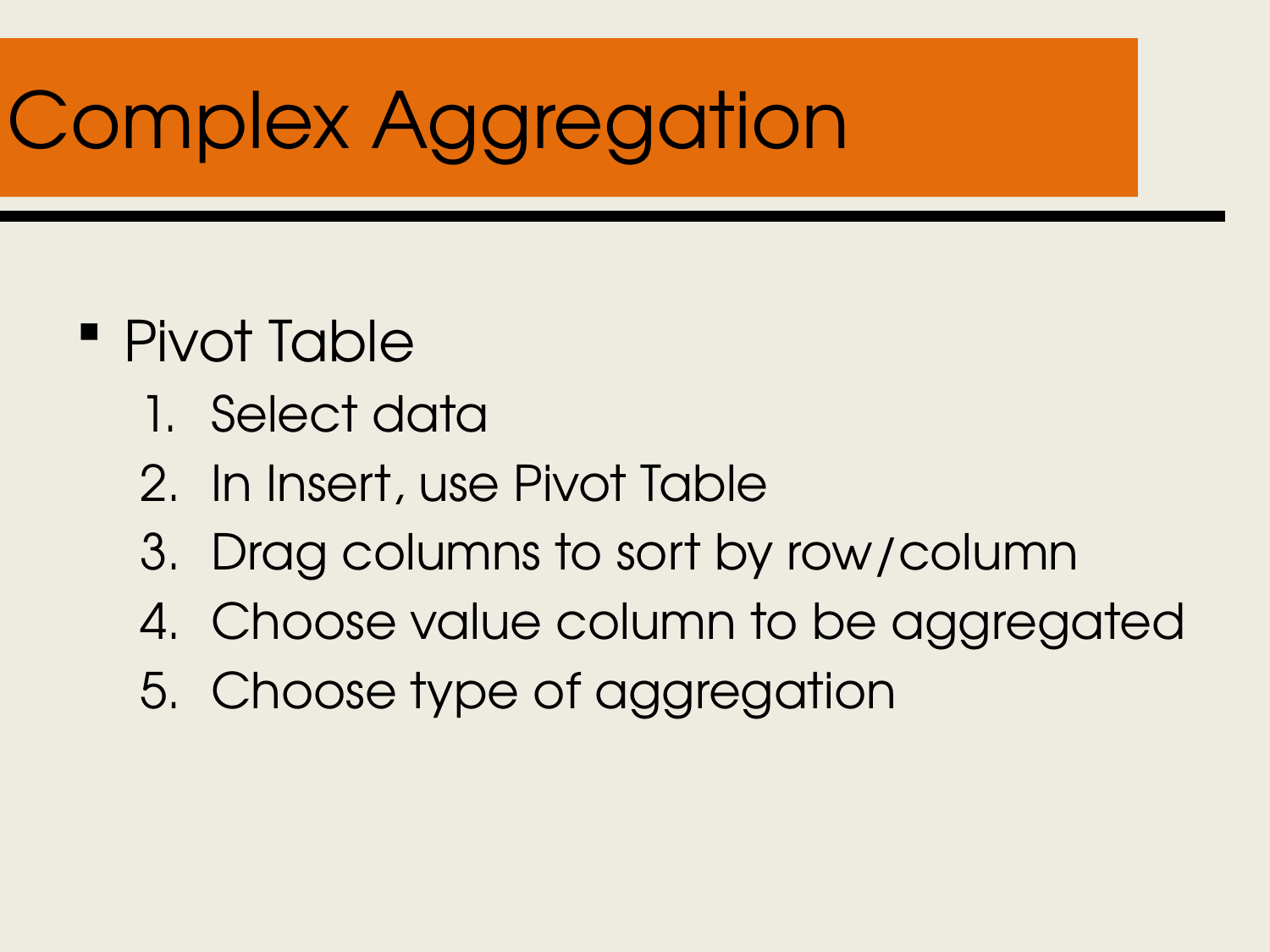

# Complex Aggregation
Pivot Table
Select data
In Insert, use Pivot Table
Drag columns to sort by row/column
Choose value column to be aggregated
Choose type of aggregation